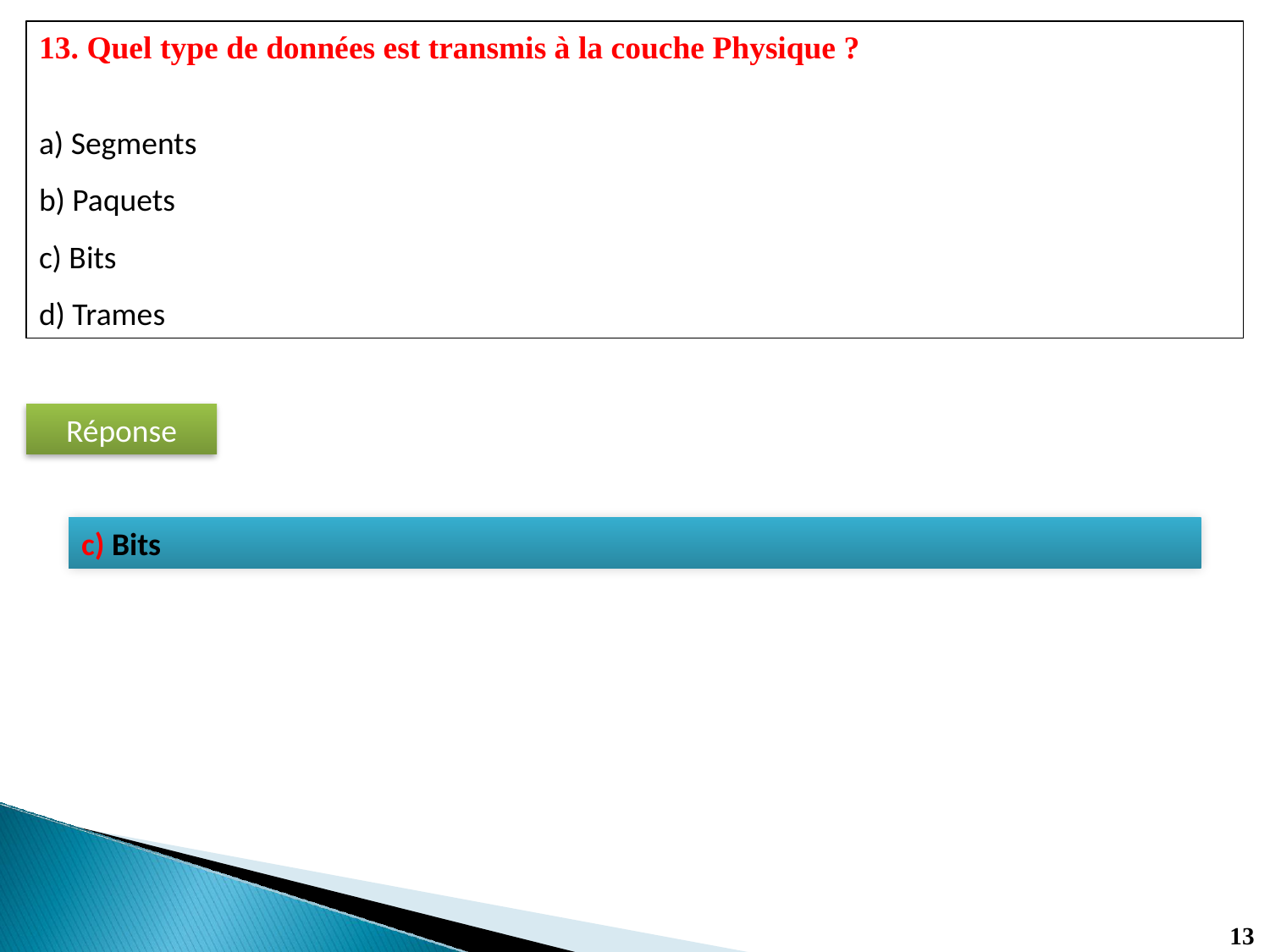

13. Quel type de données est transmis à la couche Physique ?

a) Segments
b) Paquets
c) Bits
d) Trames
Réponse
c) Bits
13